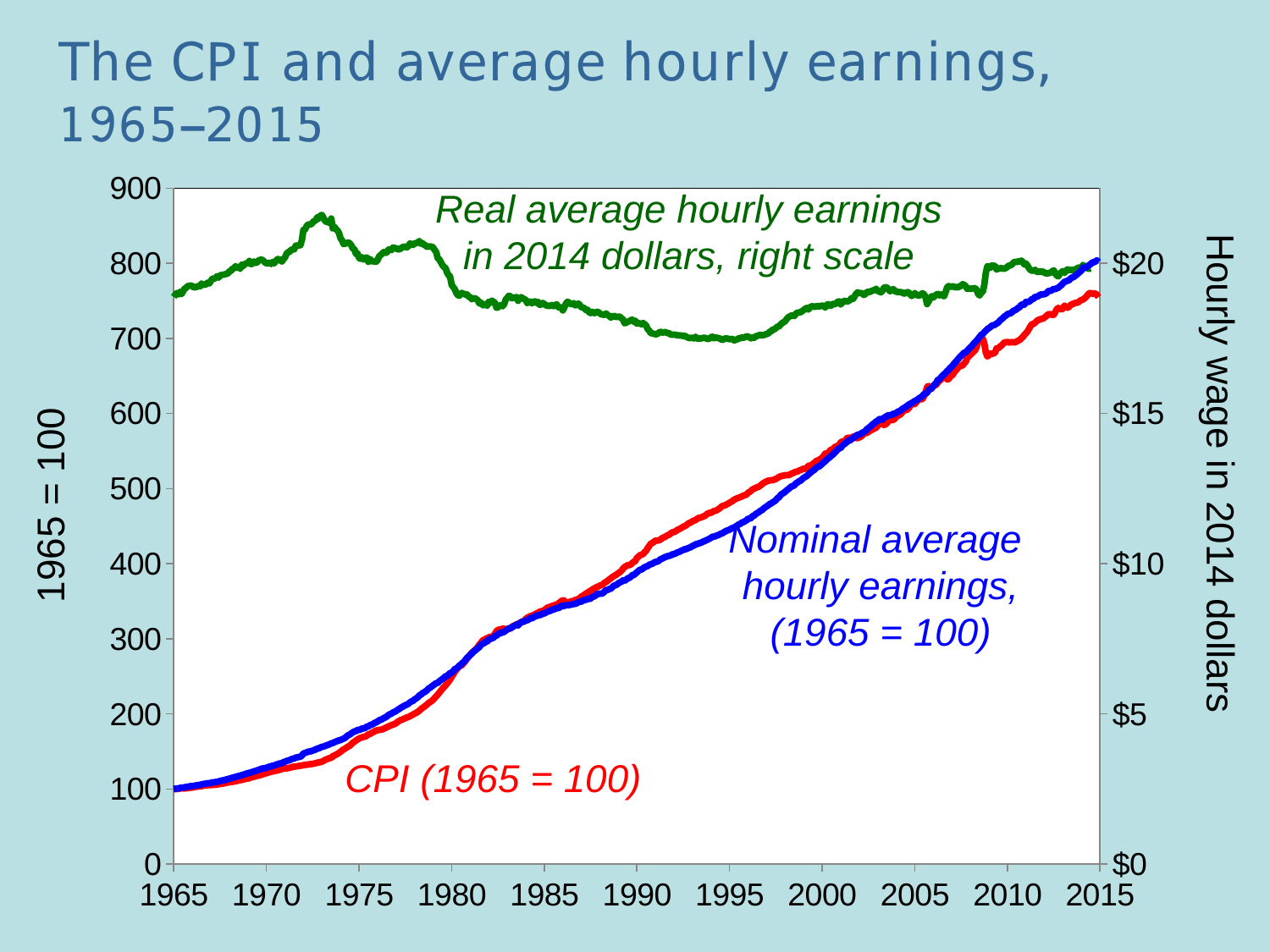

# The CPI and average hourly earnings, 1965–2015

### Chart

| Category | AHETPI | CPI | AHE2012dollars |
|---|---|---|---|
Real average hourly earnings in 2014 dollars, right scale
1965 = 100
Hourly wage in 2014 dollars
Nominal average
hourly earnings, (1965 = 100)
CPI (1965 = 100)